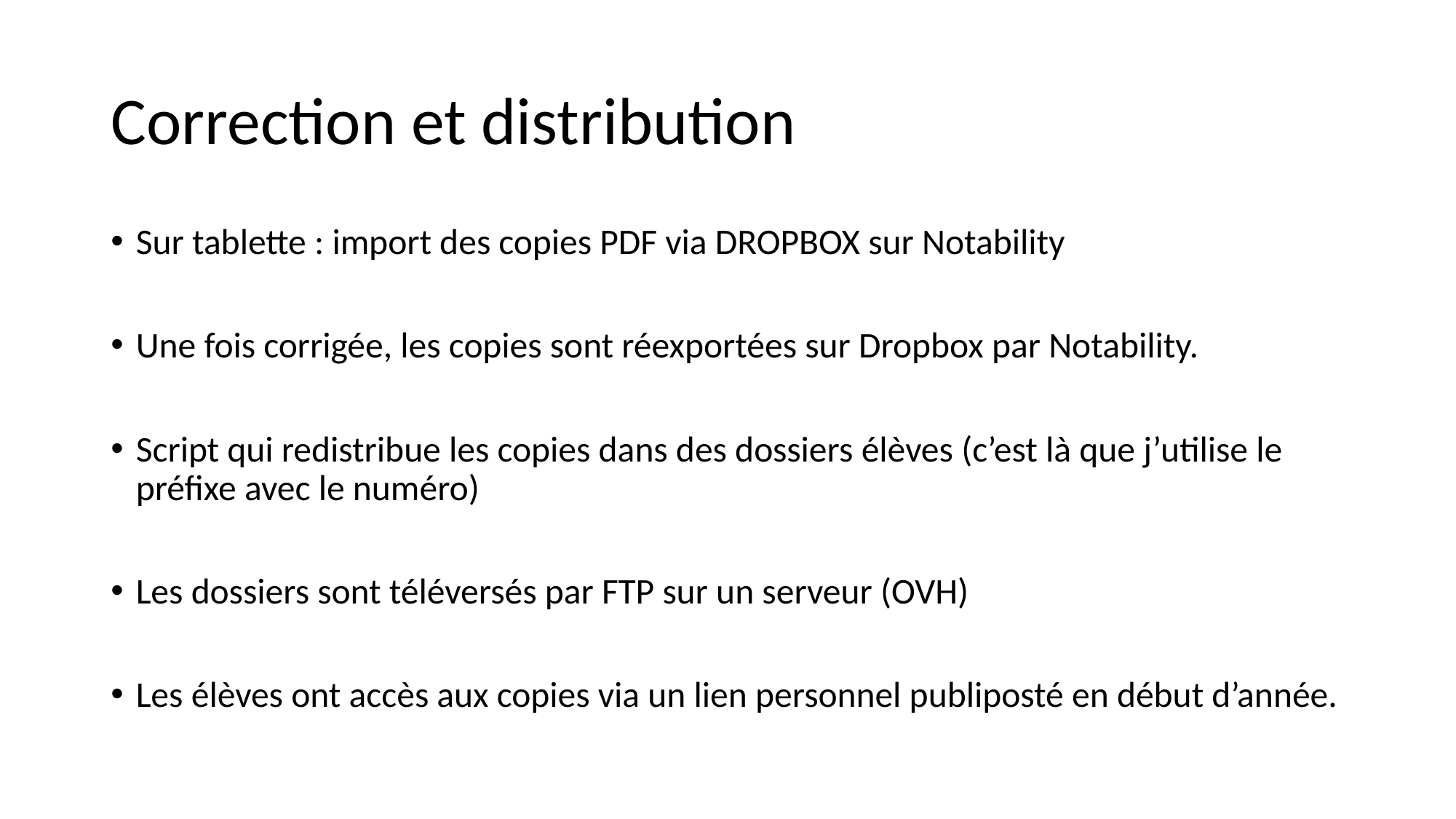

# Correction et distribution
Sur tablette : import des copies PDF via DROPBOX sur Notability

Une fois corrigée, les copies sont réexportées sur Dropbox par Notability.

Script qui redistribue les copies dans des dossiers élèves (c’est là que j’utilise le préfixe avec le numéro)

Les dossiers sont téléversés par FTP sur un serveur (OVH)

Les élèves ont accès aux copies via un lien personnel publiposté en début d’année.